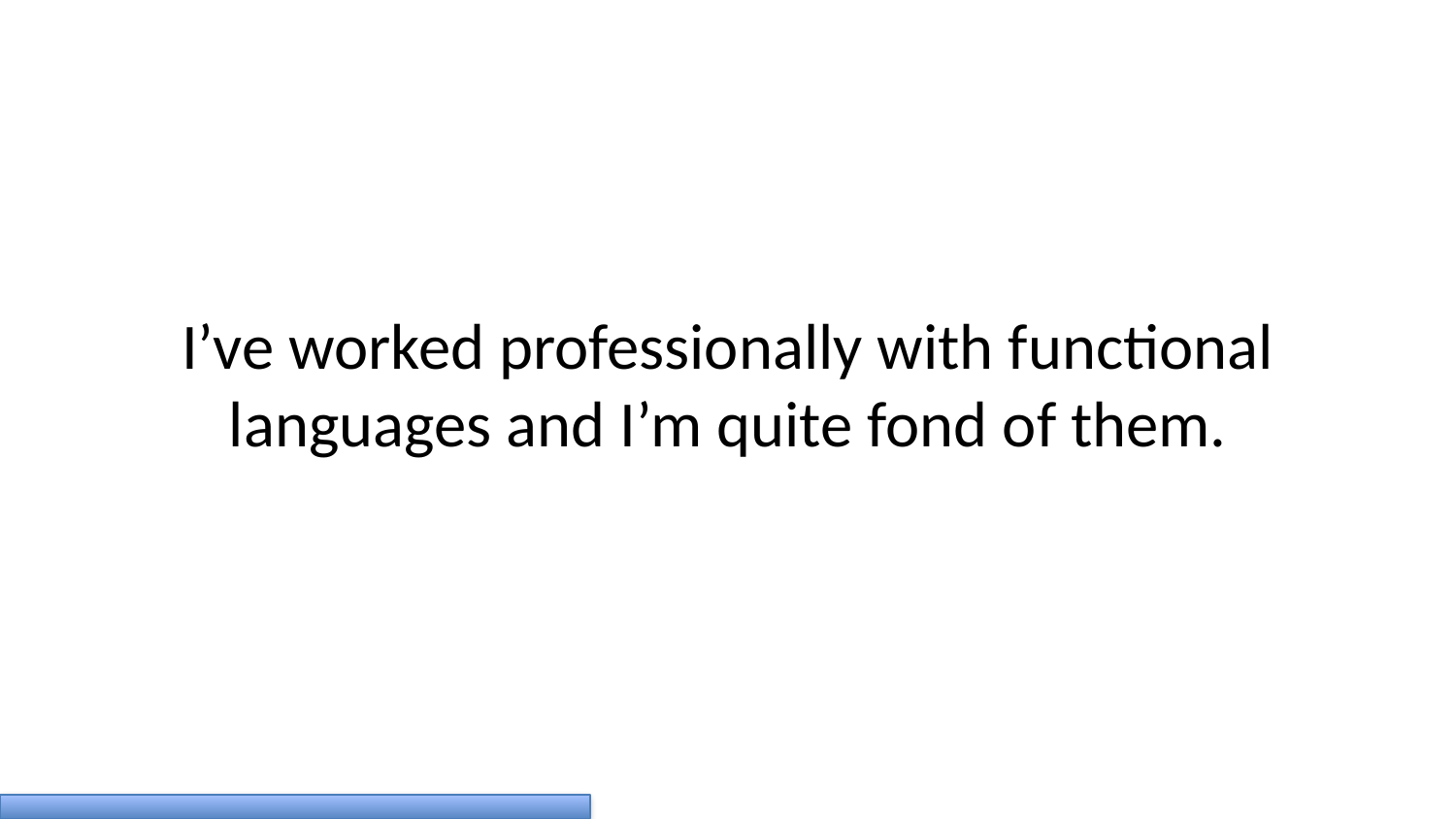

I’ve worked professionally with functional languages and I’m quite fond of them.